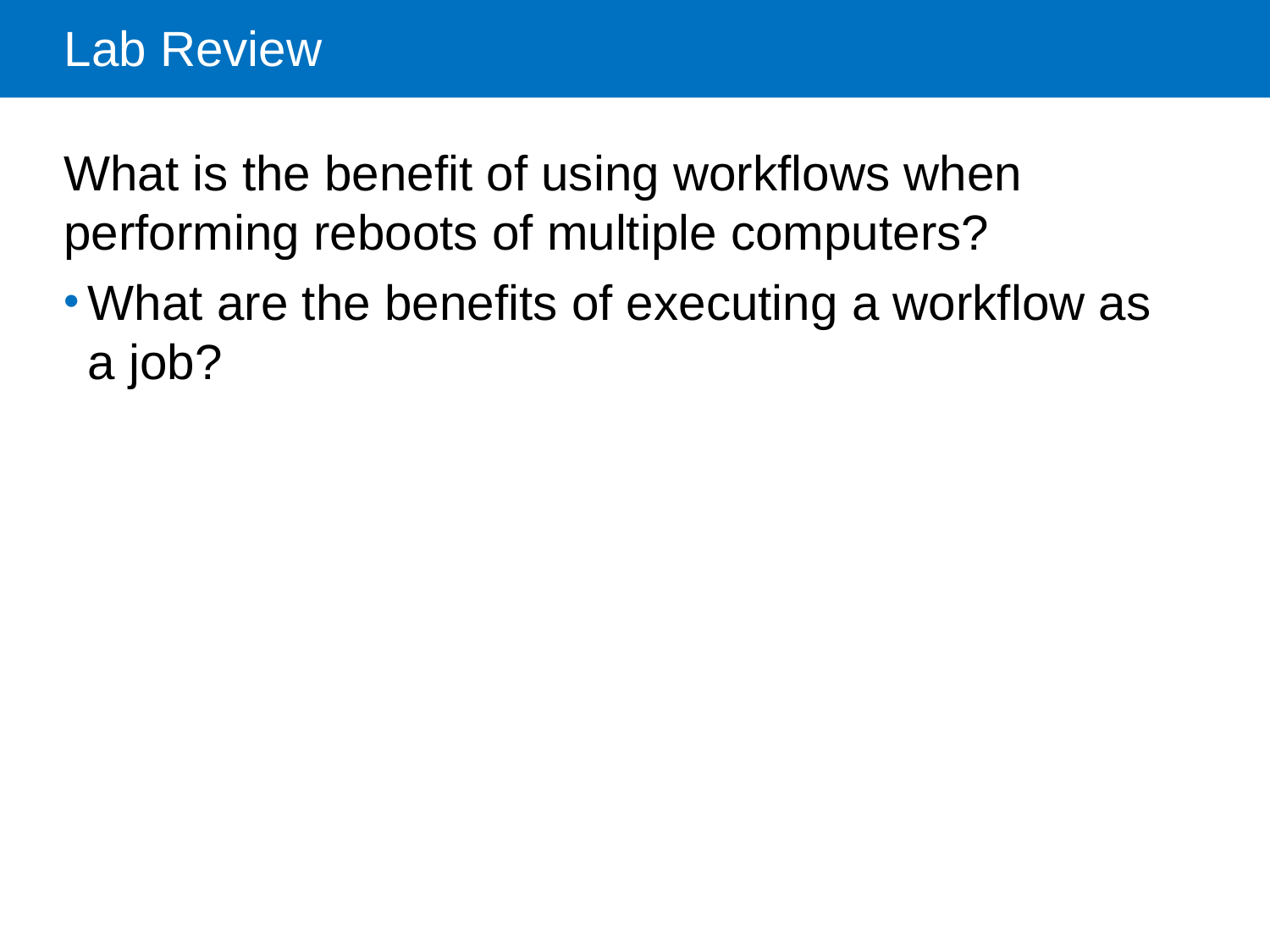

# Lab Review
What is the benefit of using workflows when performing reboots of multiple computers?
What are the benefits of executing a workflow as a job?